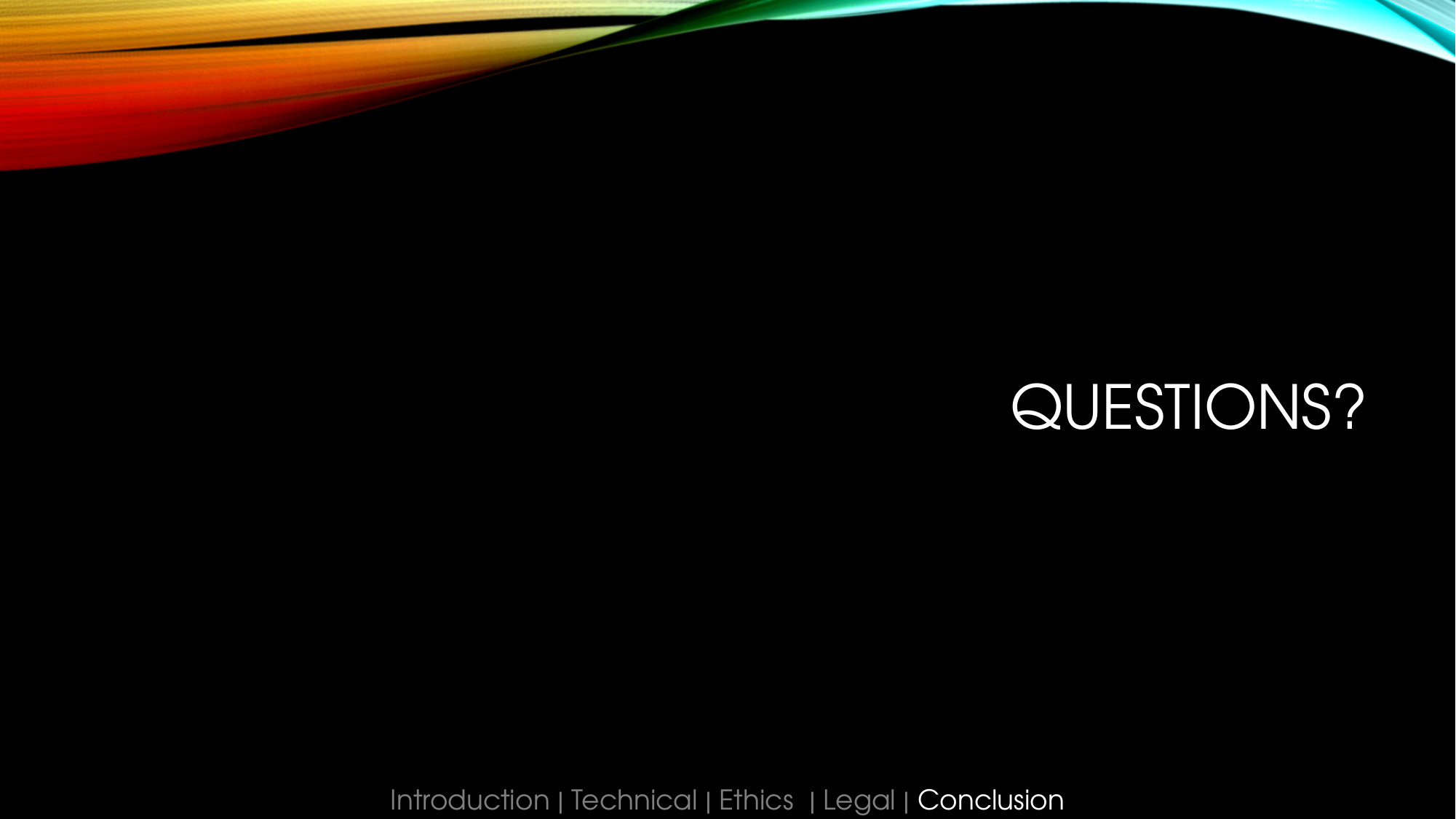

# Questions?
Introduction | Technical | Ethics  | Legal | Conclusion